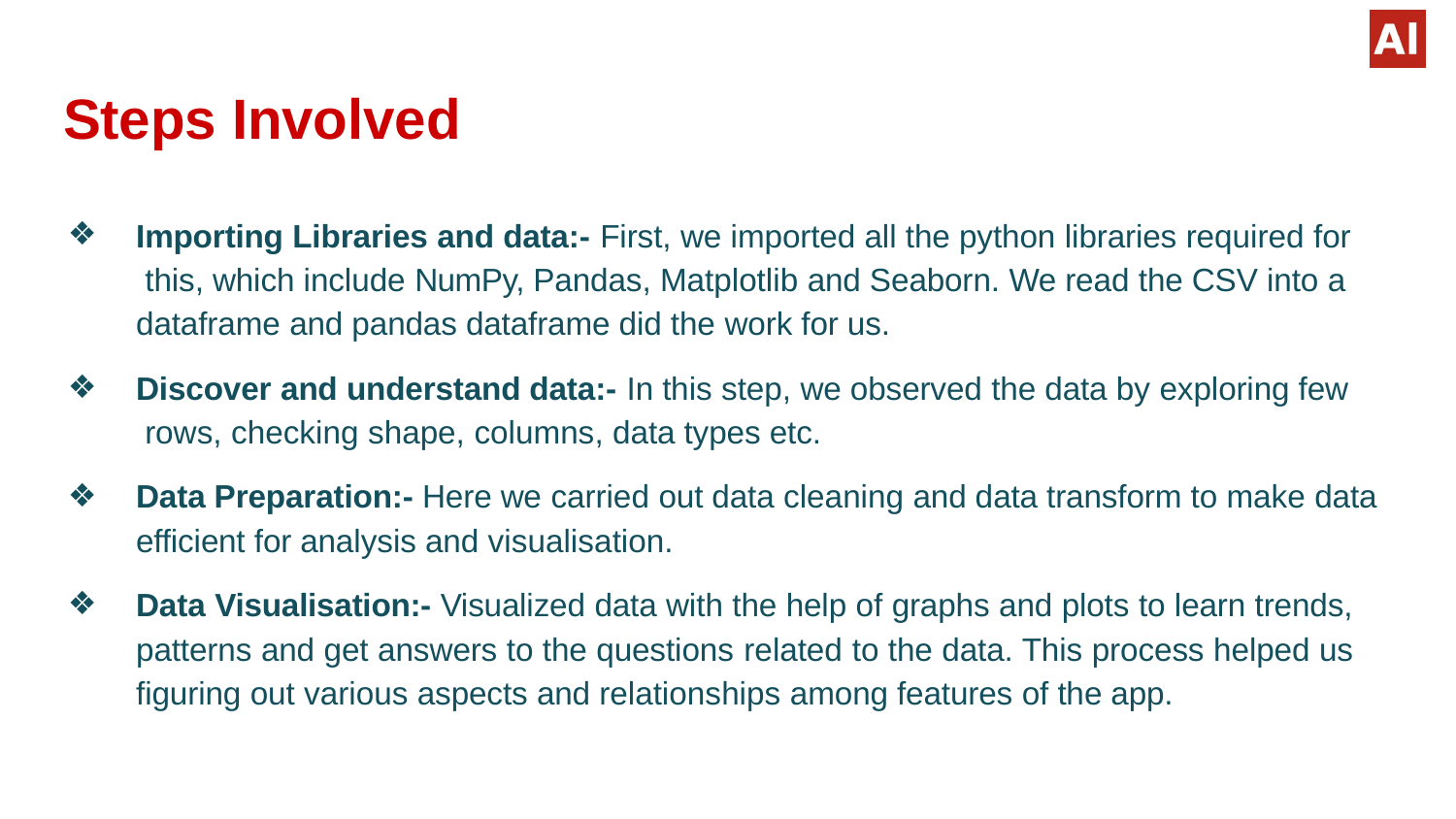

# Steps Involved
Importing Libraries and data:- First, we imported all the python libraries required for  this, which include NumPy, Pandas, Matplotlib and Seaborn. We read the CSV into a  dataframe and pandas dataframe did the work for us.
Discover and understand data:- In this step, we observed the data by exploring few  rows, checking shape, columns, data types etc.
Data Preparation:- Here we carried out data cleaning and data transform to make data  efficient for analysis and visualisation.
Data Visualisation:- Visualized data with the help of graphs and plots to learn trends,  patterns and get answers to the questions related to the data. This process helped us  figuring out various aspects and relationships among features of the app.